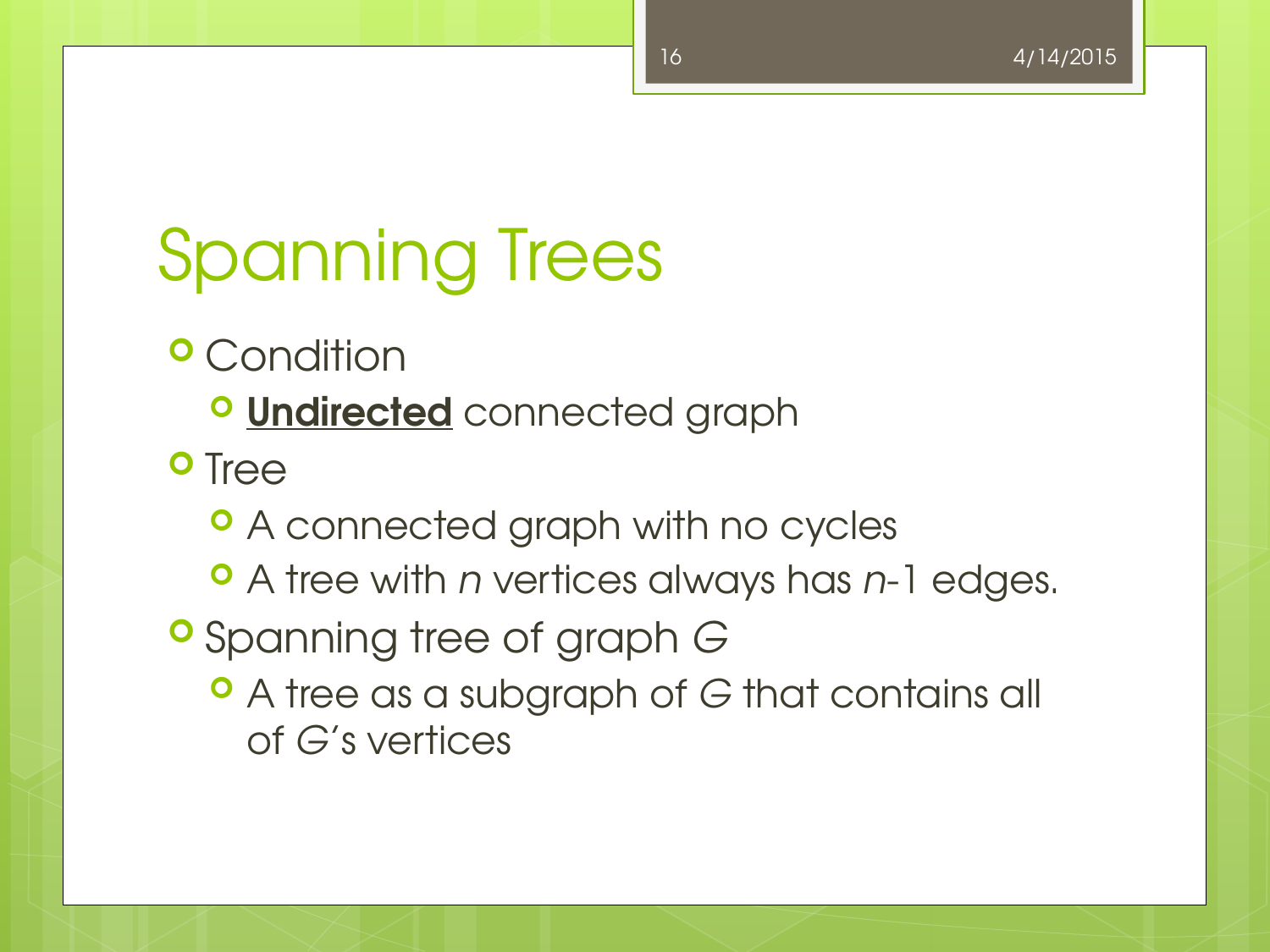

16
4/14/2015
# Spanning Trees
Condition
Undirected connected graph
Tree
A connected graph with no cycles
A tree with n vertices always has n-1 edges.
Spanning tree of graph G
A tree as a subgraph of G that contains all of G’s vertices